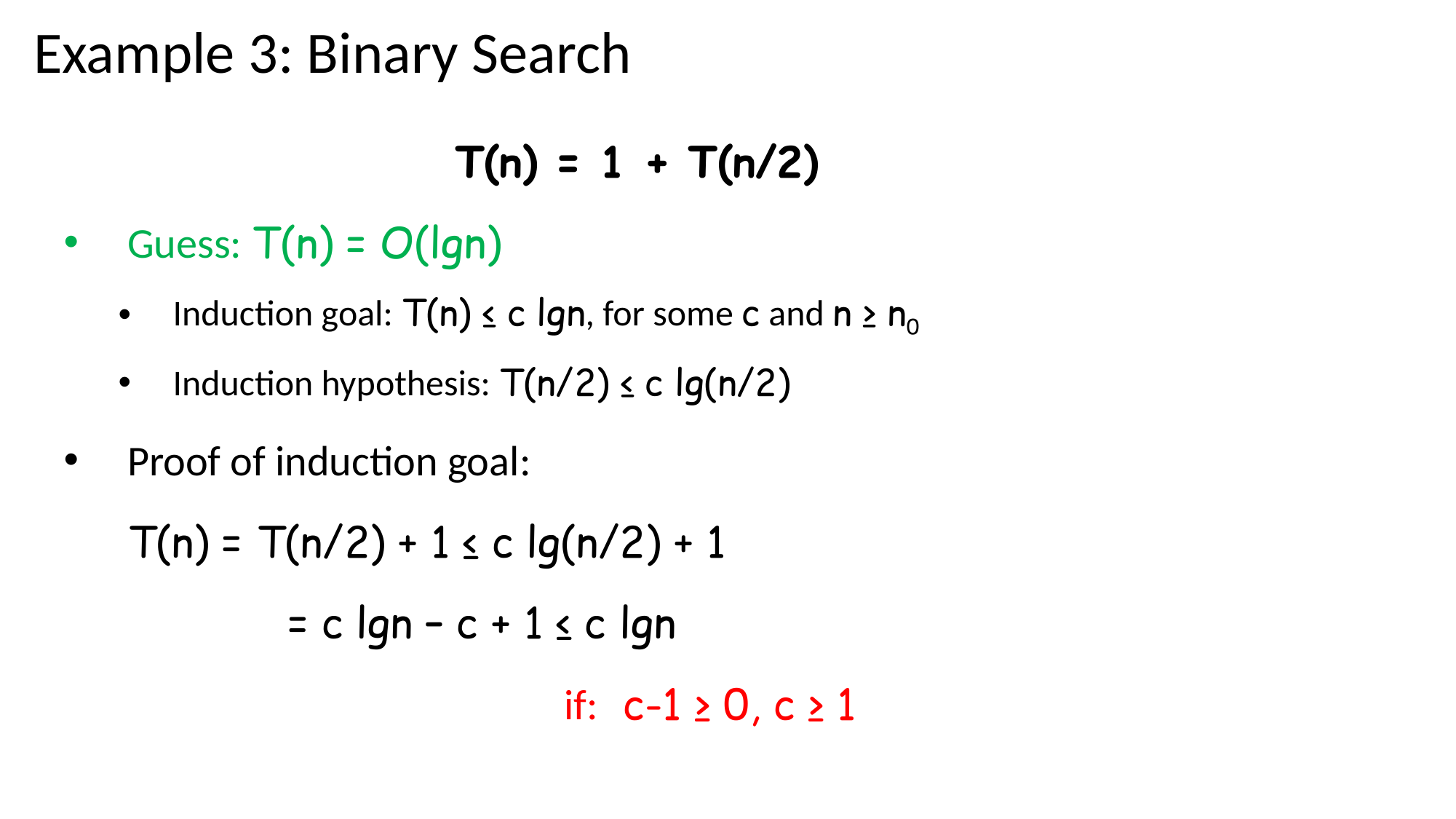

# Example 3: Binary Search
				T(n) = 1 + T(n/2)
Guess: T(n) = O(lgn)
Induction goal: T(n) ≤ c lgn, for some c and n ≥ n0
Induction hypothesis: T(n/2) ≤ c lg(n/2)
Proof of induction goal:
	T(n) = T(n/2) + 1 ≤ c lg(n/2) + 1
		    = c lgn – c + 1 ≤ c lgn
					if:  c-1 ≥ 0, c ≥ 1